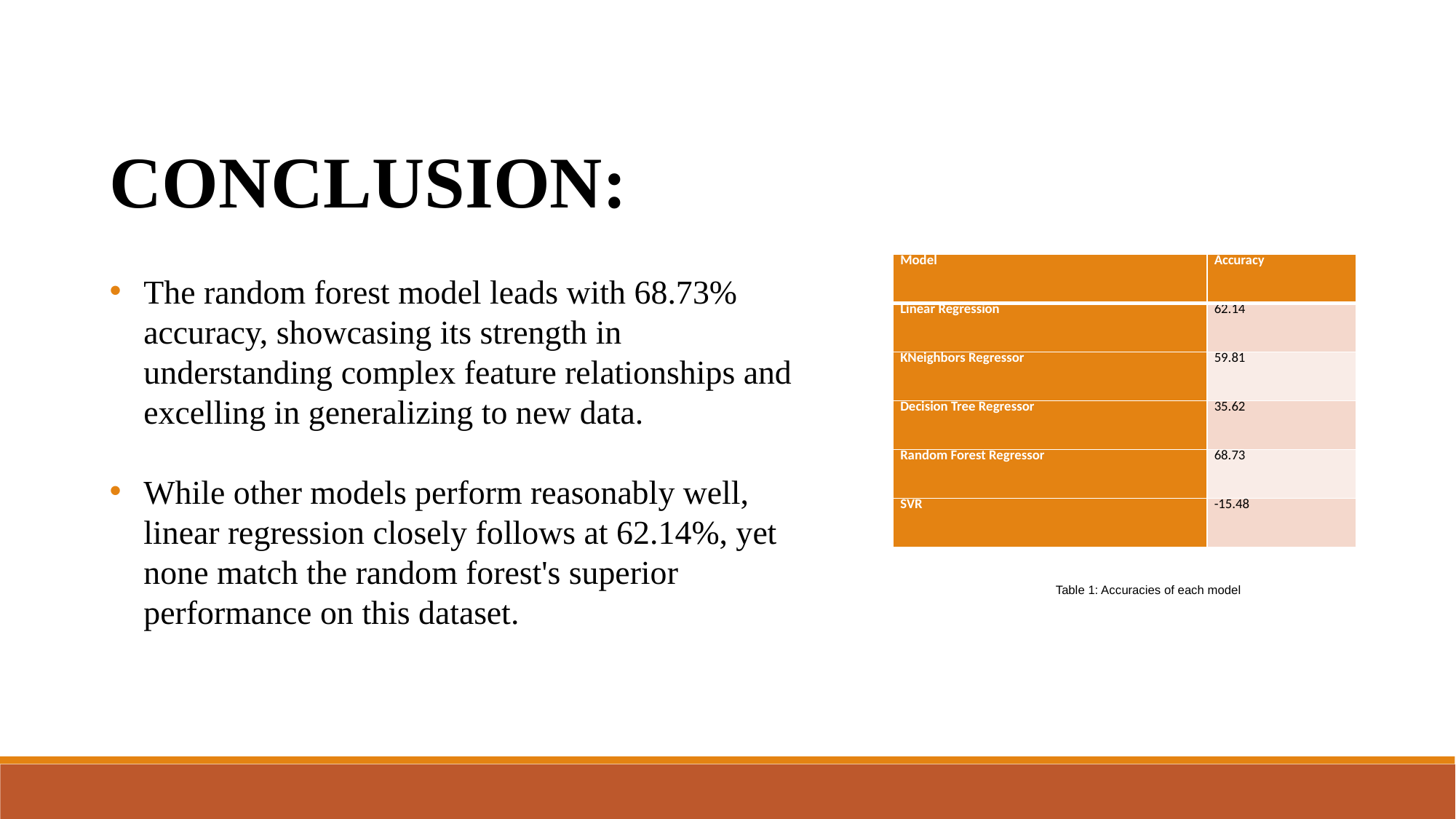

CONCLUSION:
| Model | Accuracy |
| --- | --- |
| Linear Regression | 62.14 |
| KNeighbors Regressor | 59.81 |
| Decision Tree Regressor | 35.62 |
| Random Forest Regressor | 68.73 |
| SVR | -15.48 |
The random forest model leads with 68.73% accuracy, showcasing its strength in understanding complex feature relationships and excelling in generalizing to new data.

While other models perform reasonably well, linear regression closely follows at 62.14%, yet none match the random forest's superior performance on this dataset.
		Table 1: Accuracies of each model